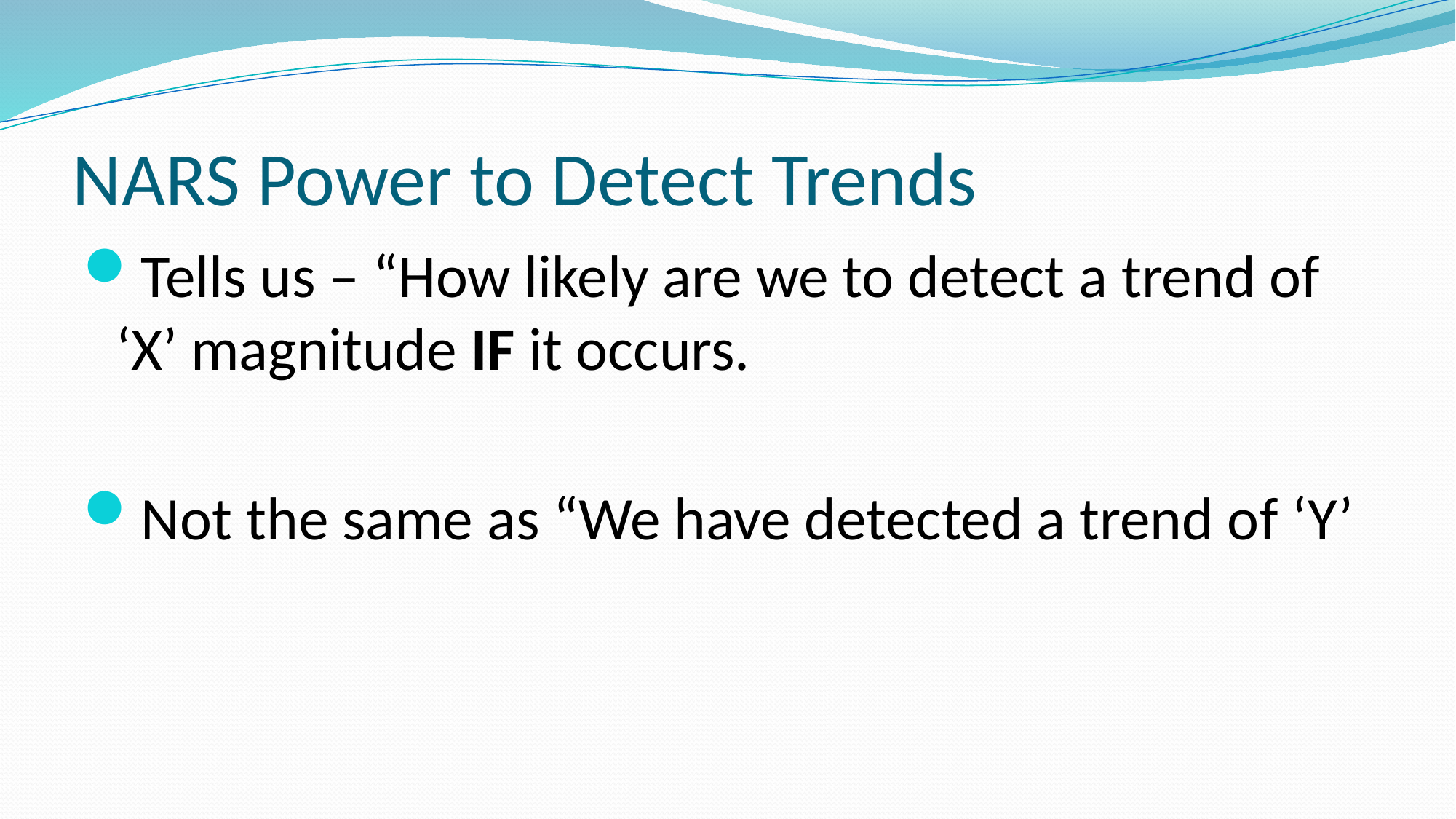

# NARS Power to Detect Trends
Tells us – “How likely are we to detect a trend of ‘X’ magnitude IF it occurs.

Not the same as “We have detected a trend of ‘Y’